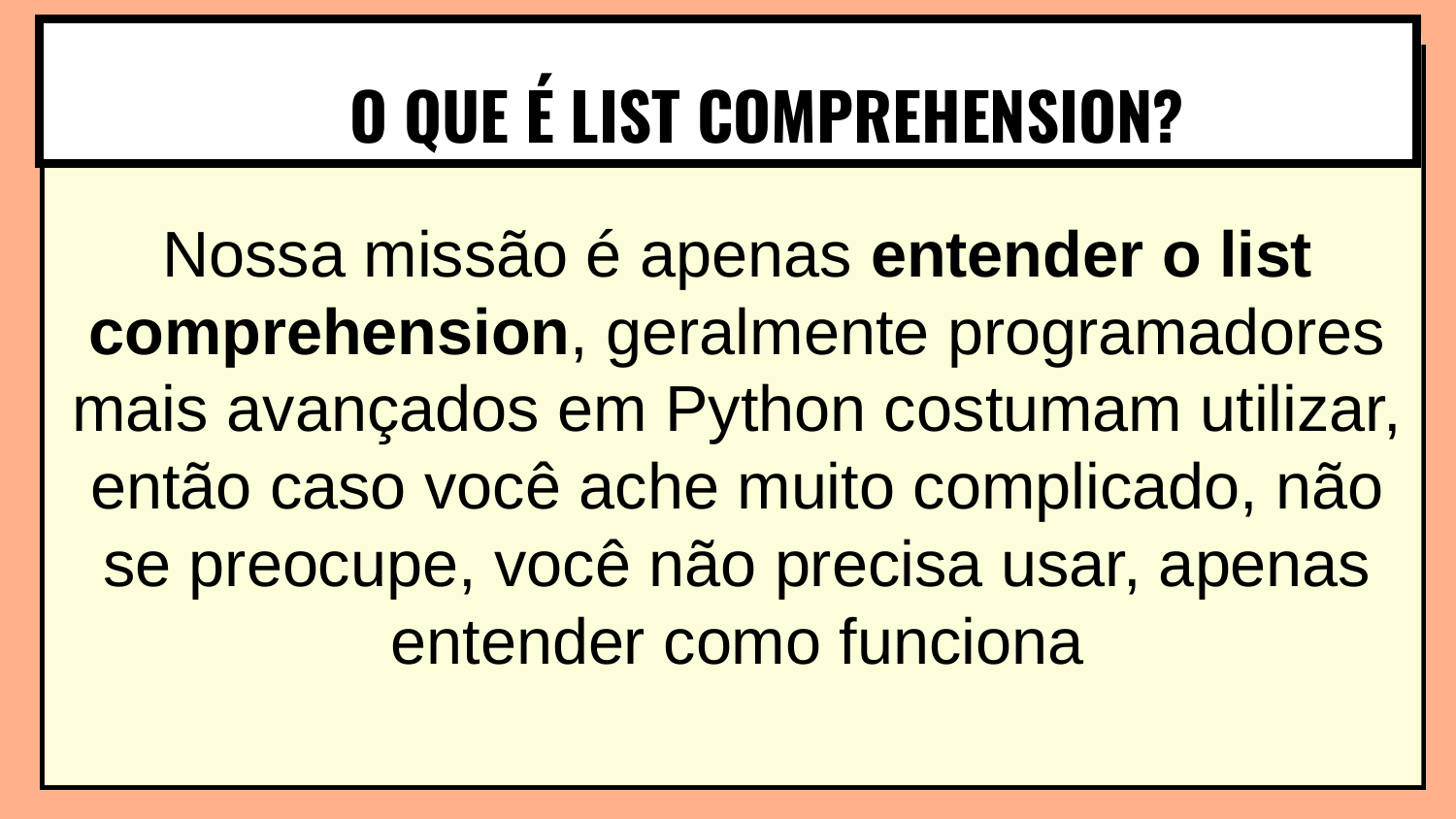

O QUE É LIST COMPREHENSION?
Nossa missão é apenas entender o list comprehension, geralmente programadores mais avançados em Python costumam utilizar, então caso você ache muito complicado, não se preocupe, você não precisa usar, apenas entender como funciona